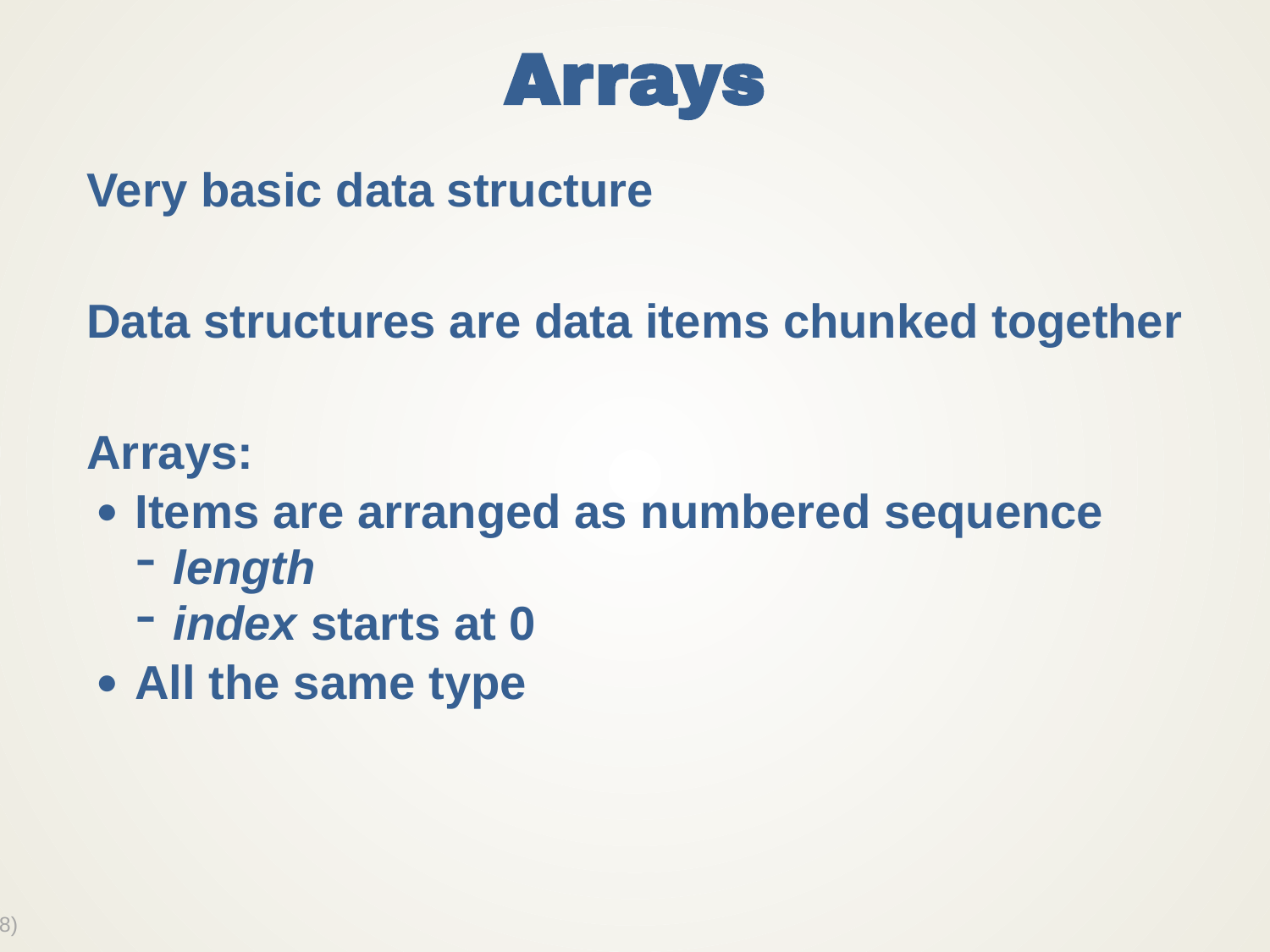

# Arrays
Very basic data structure

Data structures are data items chunked together

Arrays:
Items are arranged as numbered sequence
length
index starts at 0
All the same type